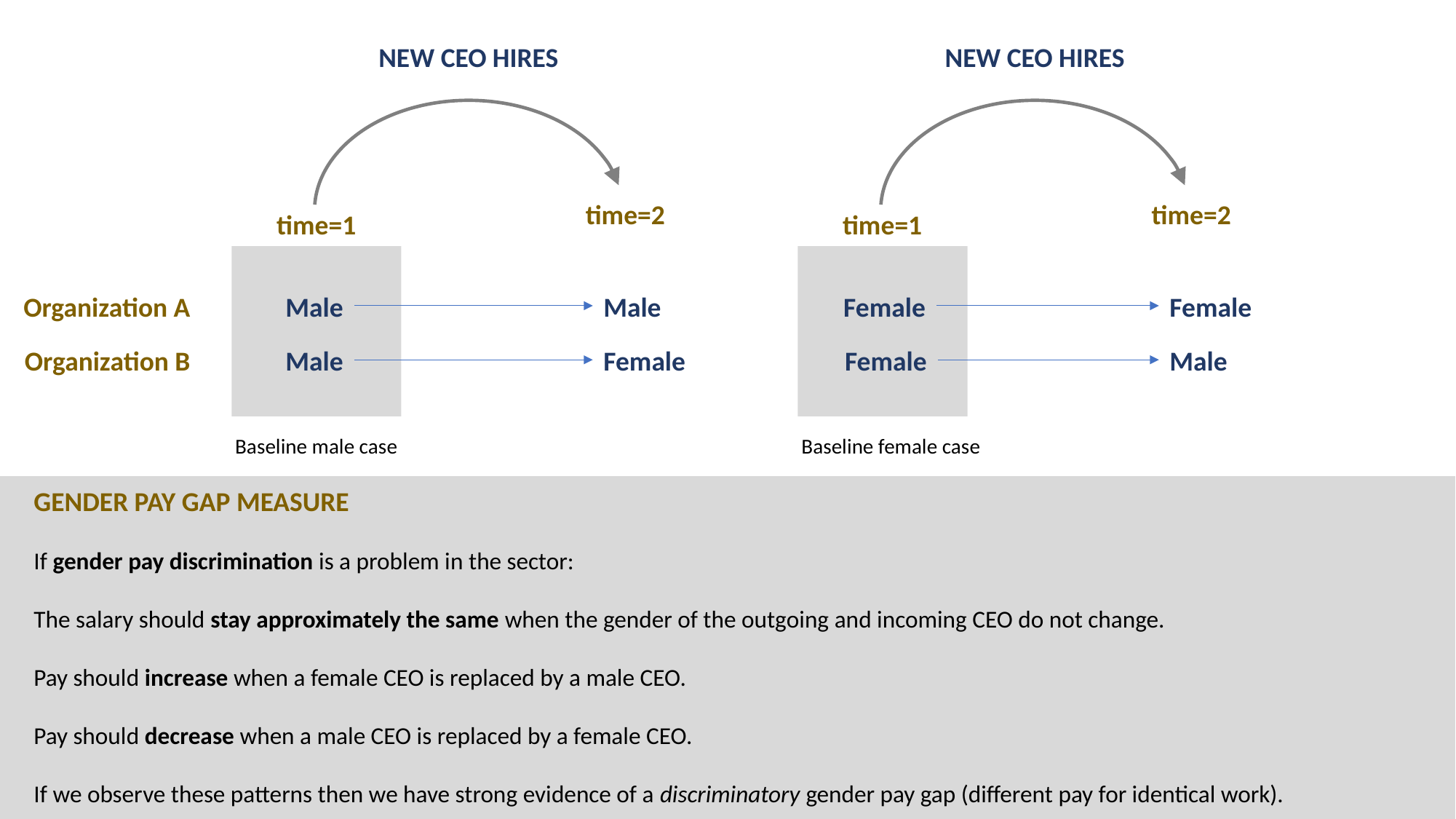

NEW CEO HIRES
NEW CEO HIRES

time=2
time=2
time=1
time=1

Organization A
Male
Male
Female
Female
Organization B
Male
Female
Female
Male
Baseline male case
Baseline female case

GENDER PAY GAP MEASURE

If gender pay discrimination is a problem in the sector:

The salary should stay approximately the same when the gender of the outgoing and incoming CEO do not change.

Pay should increase when a female CEO is replaced by a male CEO.

Pay should decrease when a male CEO is replaced by a female CEO.

If we observe these patterns then we have strong evidence of a discriminatory gender pay gap (different pay for identical work).